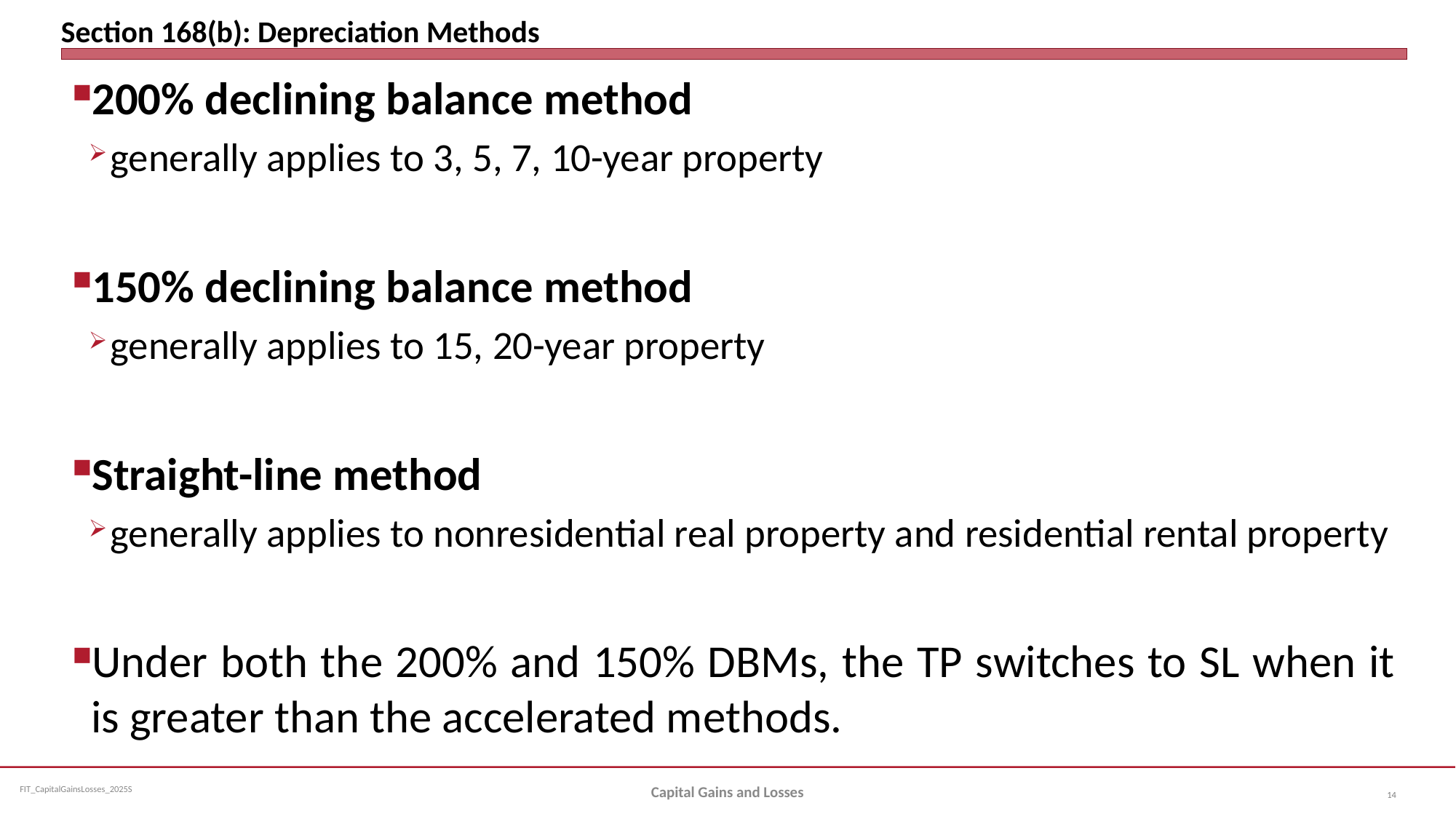

# Section 168(b): Depreciation Methods
200% declining balance method
generally applies to 3, 5, 7, 10-year property

150% declining balance method
generally applies to 15, 20-year property

Straight-line method
generally applies to nonresidential real property and residential rental property

Under both the 200% and 150% DBMs, the TP switches to SL when it is greater than the accelerated methods.
Capital Gains and Losses
14